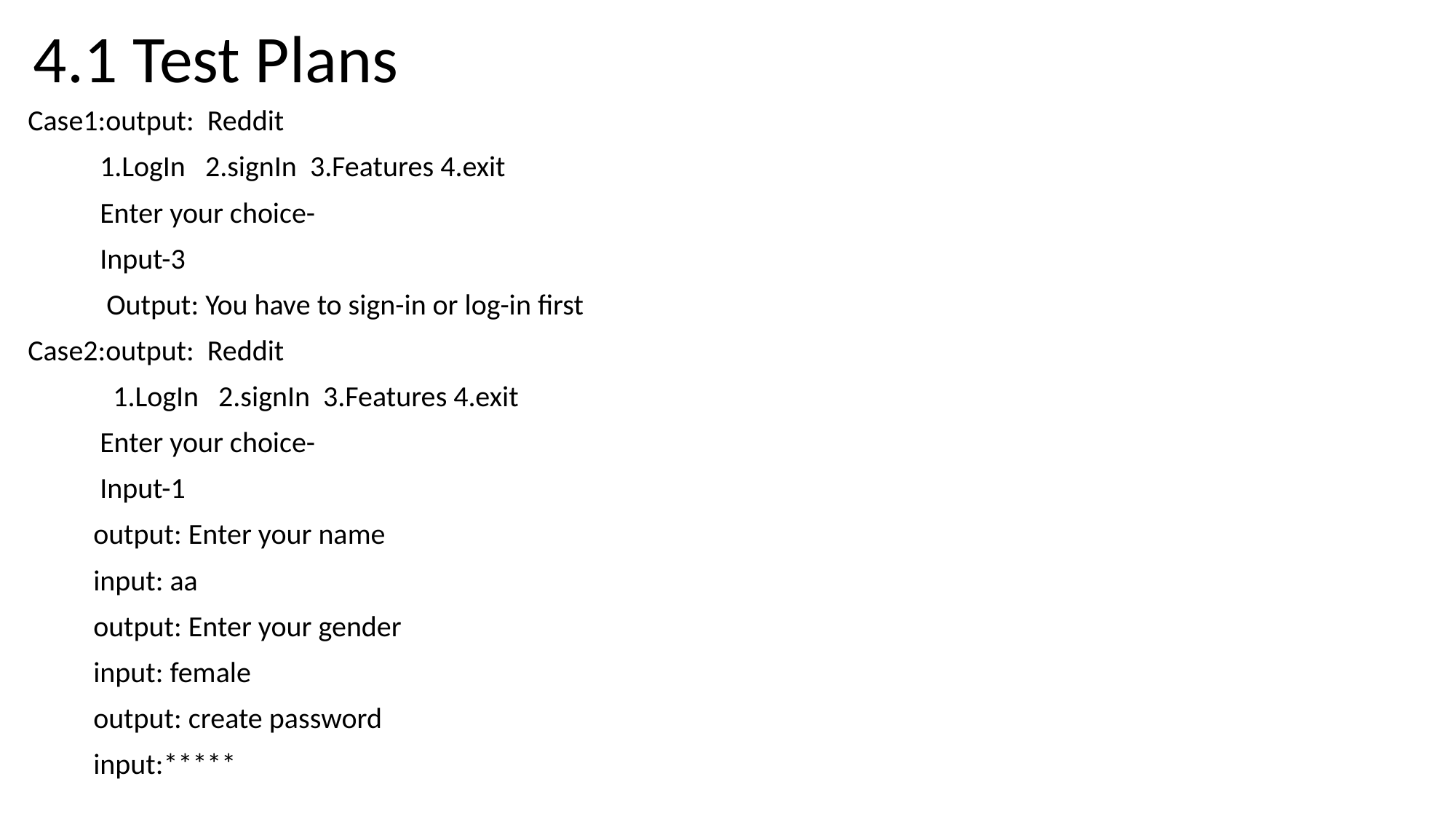

# 4.1 Test Plans
Case1:output:  Reddit
           1.LogIn   2.signIn  3.Features 4.exit
           Enter your choice-
           Input-3
            Output: You have to sign-in or log-in first
Case2:output:  Reddit
             1.LogIn   2.signIn  3.Features 4.exit
           Enter your choice-
           Input-1
          output: Enter your name
          input: aa
          output: Enter your gender
          input: female
          output: create password
          input:*****